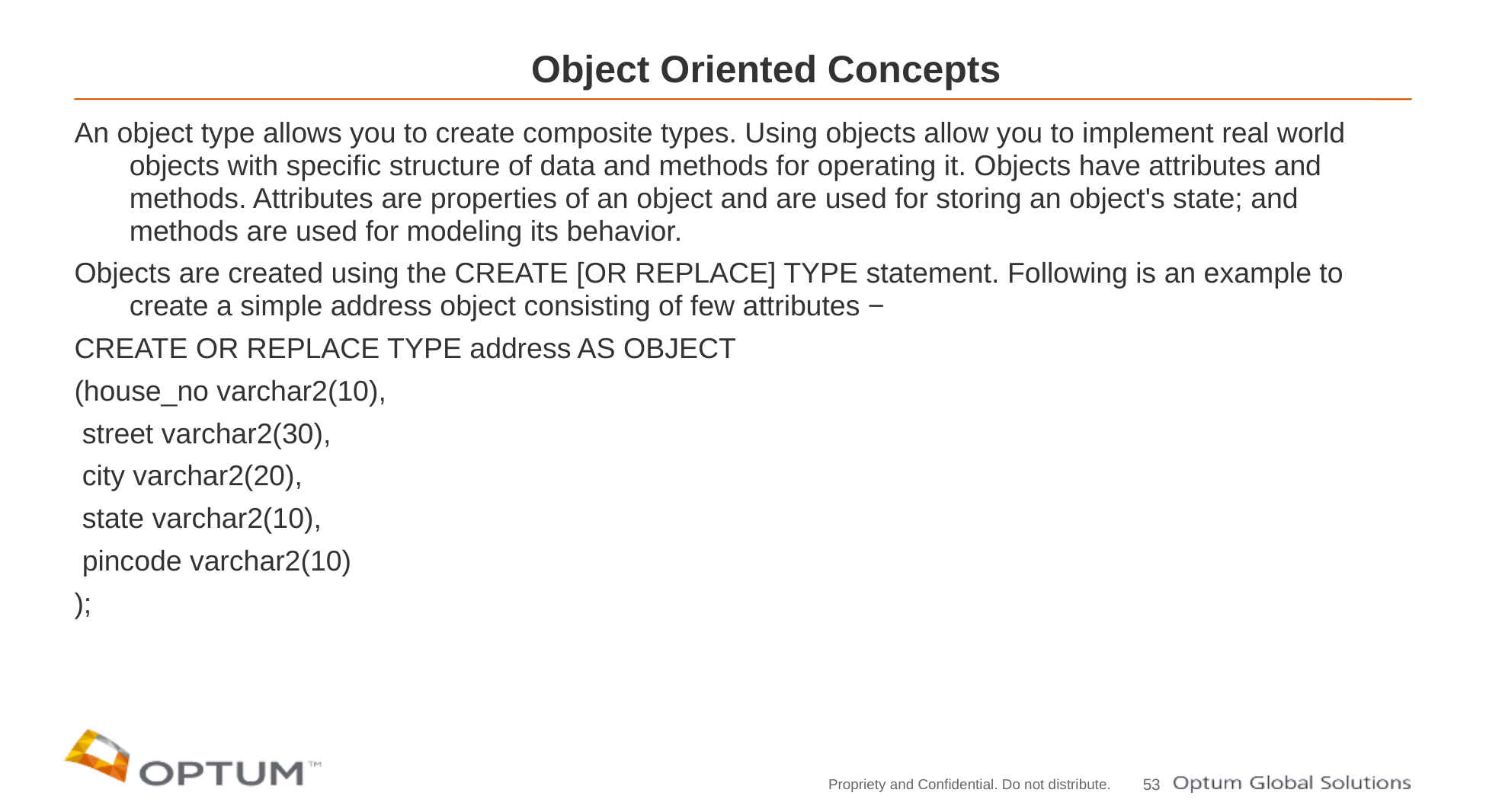

# Object Oriented Concepts
An object type allows you to create composite types. Using objects allow you to implement real world objects with specific structure of data and methods for operating it. Objects have attributes and methods. Attributes are properties of an object and are used for storing an object's state; and methods are used for modeling its behavior.
Objects are created using the CREATE [OR REPLACE] TYPE statement. Following is an example to create a simple address object consisting of few attributes −
CREATE OR REPLACE TYPE address AS OBJECT
(house_no varchar2(10),
 street varchar2(30),
 city varchar2(20),
 state varchar2(10),
 pincode varchar2(10)
);
53